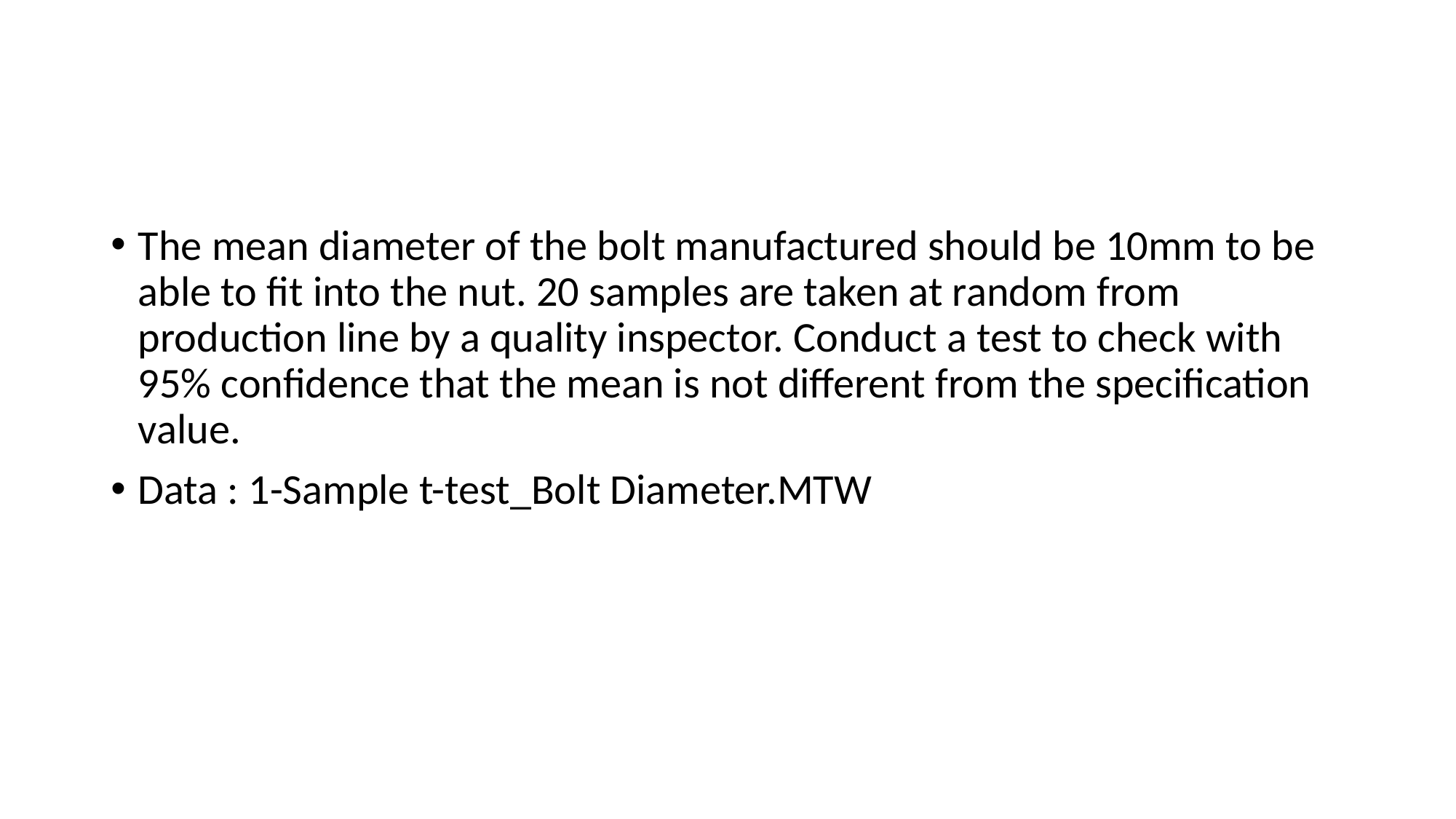

#
The mean diameter of the bolt manufactured should be 10mm to be able to fit into the nut. 20 samples are taken at random from production line by a quality inspector. Conduct a test to check with 95% confidence that the mean is not different from the specification value.
Data : 1-Sample t-test_Bolt Diameter.MTW